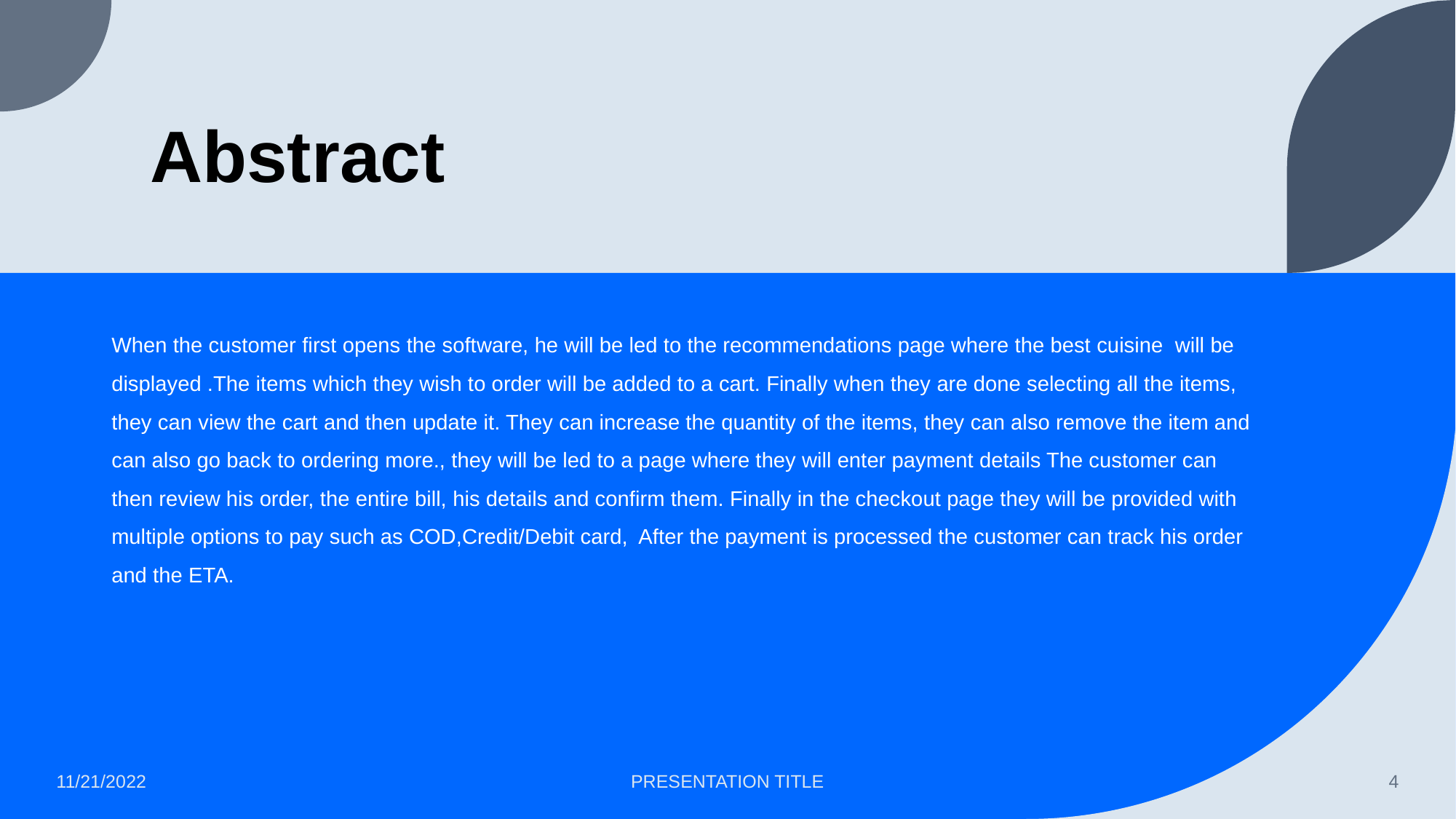

# Abstract
When the customer first opens the software, he will be led to the recommendations page where the best cuisine  will be displayed .The items which they wish to order will be added to a cart. Finally when they are done selecting all the items, they can view the cart and then update it. They can increase the quantity of the items, they can also remove the item and can also go back to ordering more., they will be led to a page where they will enter payment details The customer can then review his order, the entire bill, his details and confirm them. Finally in the checkout page they will be provided with multiple options to pay such as COD,Credit/Debit card,  After the payment is processed the customer can track his order and the ETA.
11/21/2022
PRESENTATION TITLE
4